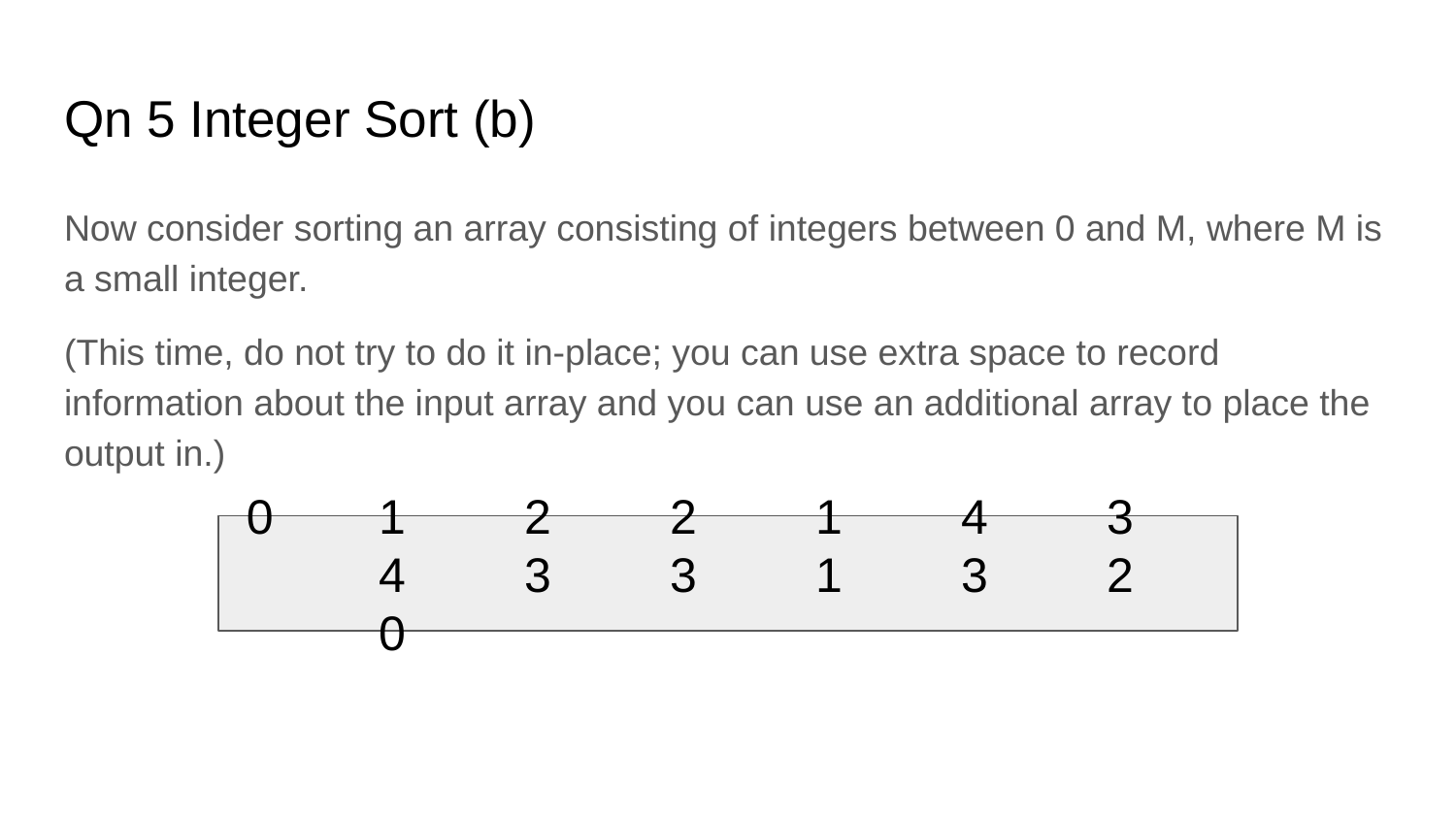

# Qn 5 Integer Sort (b)
Now consider sorting an array consisting of integers between 0 and M, where M is a small integer.
(This time, do not try to do it in-place; you can use extra space to record information about the input array and you can use an additional array to place the output in.)

 0	1	2	2	1	4	3	4	3	3	1	3	2	0